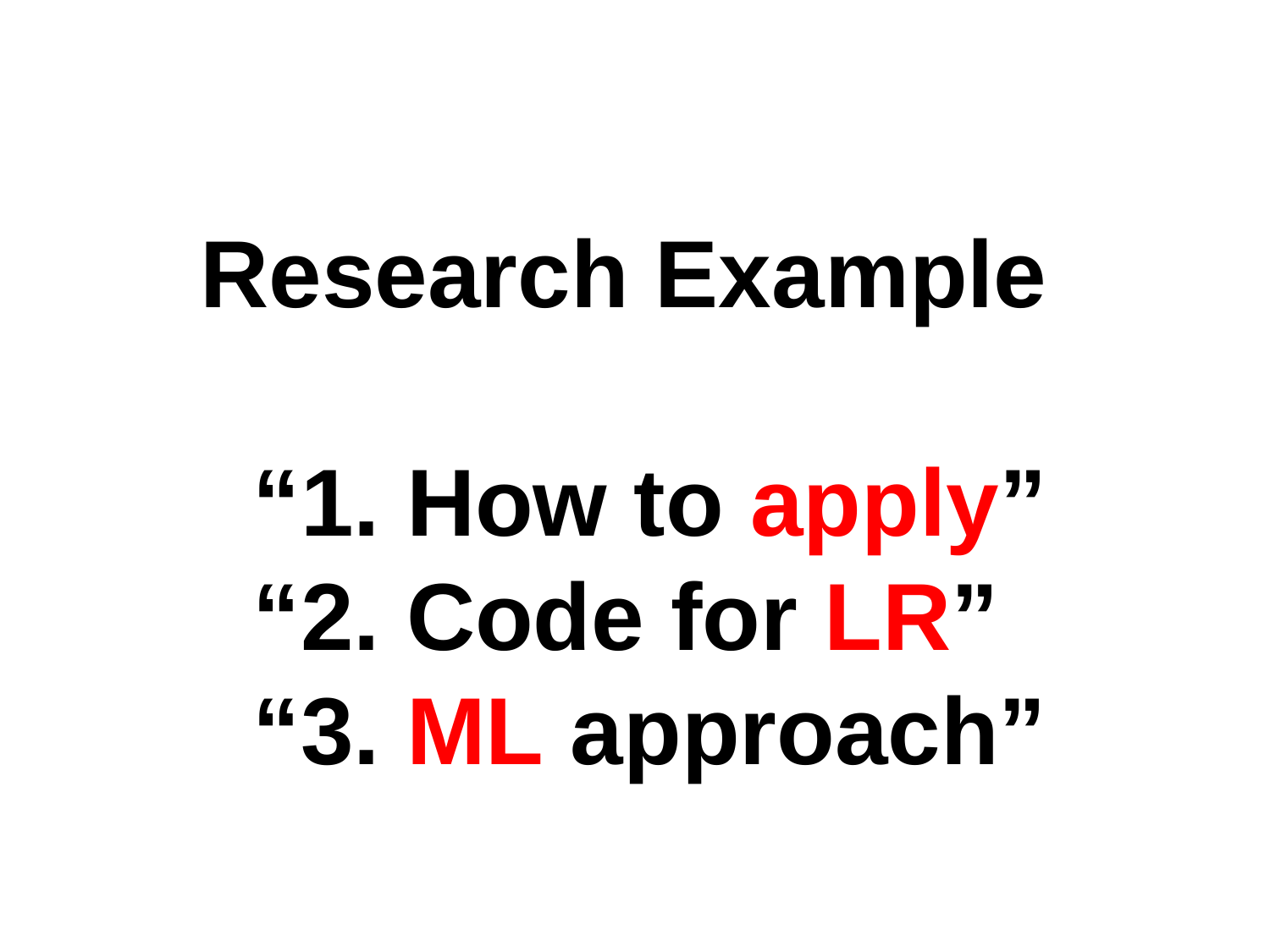

Research Example

   “1. How to apply”
   “2. Code for LR”
   “3. ML approach”